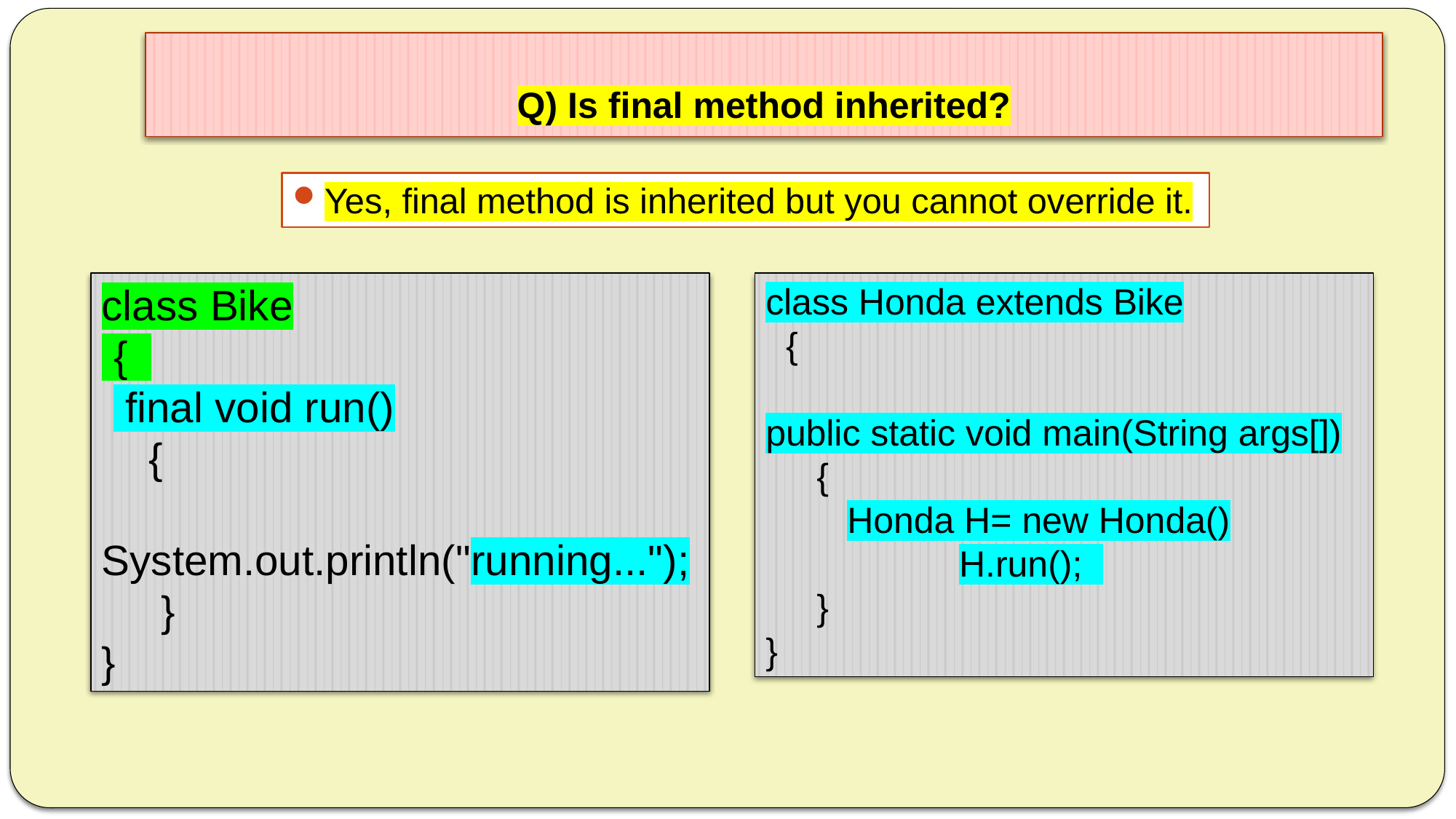

# Q) Is final method inherited?
Yes, final method is inherited but you cannot override it.
class Bike
 {
  final void run()
    {
       System.out.println("running...");
     }
}
class Honda extends Bike
  {
     public static void main(String args[])
     {
        Honda H= new Honda()
                   H.run();
     }
}